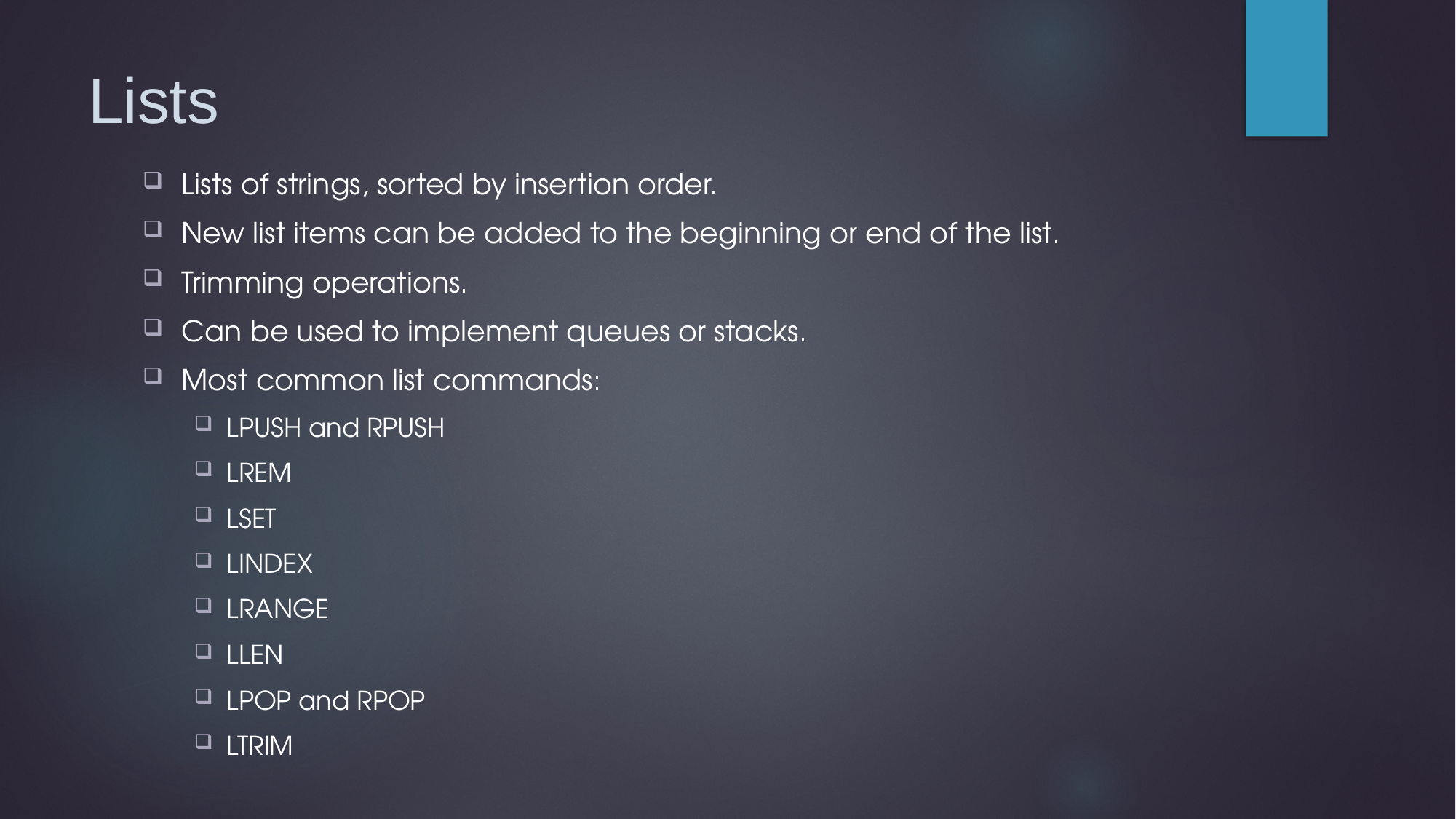

# Lists
Lists of strings, sorted by insertion order.
New list items can be added to the beginning or end of the list.
Trimming operations.
Can be used to implement queues or stacks.
Most common list commands:
LPUSH and RPUSH
LREM
LSET
LINDEX
LRANGE
LLEN
LPOP and RPOP
LTRIM